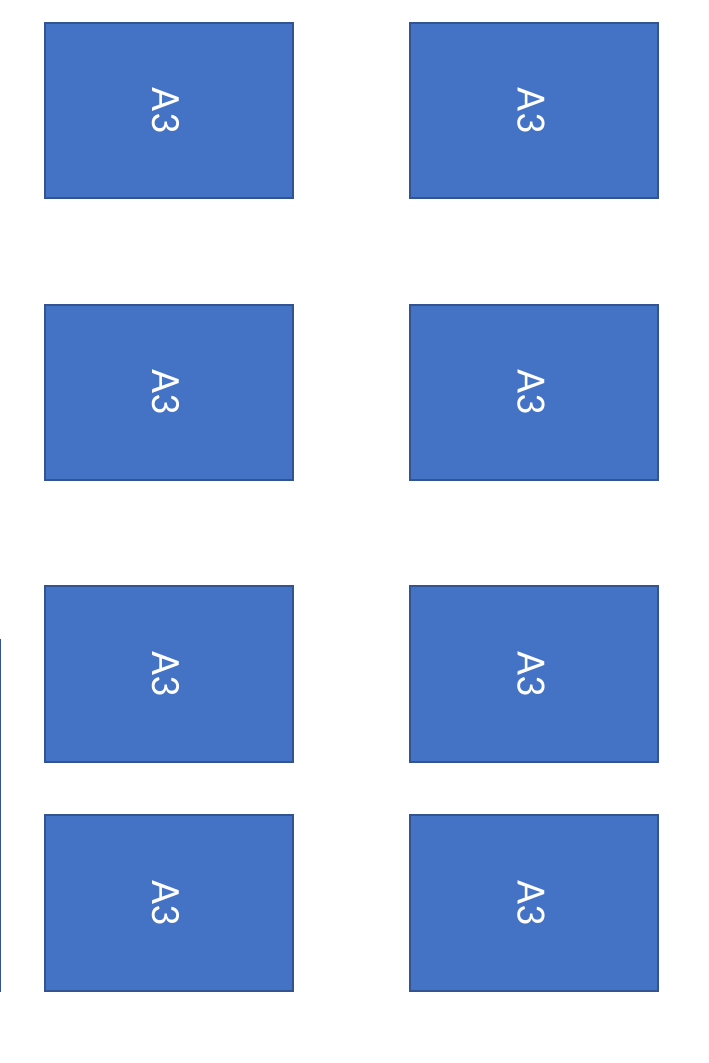

A3
A3
A4
A3
A3
A3
A3
A3
A2
A3
A3